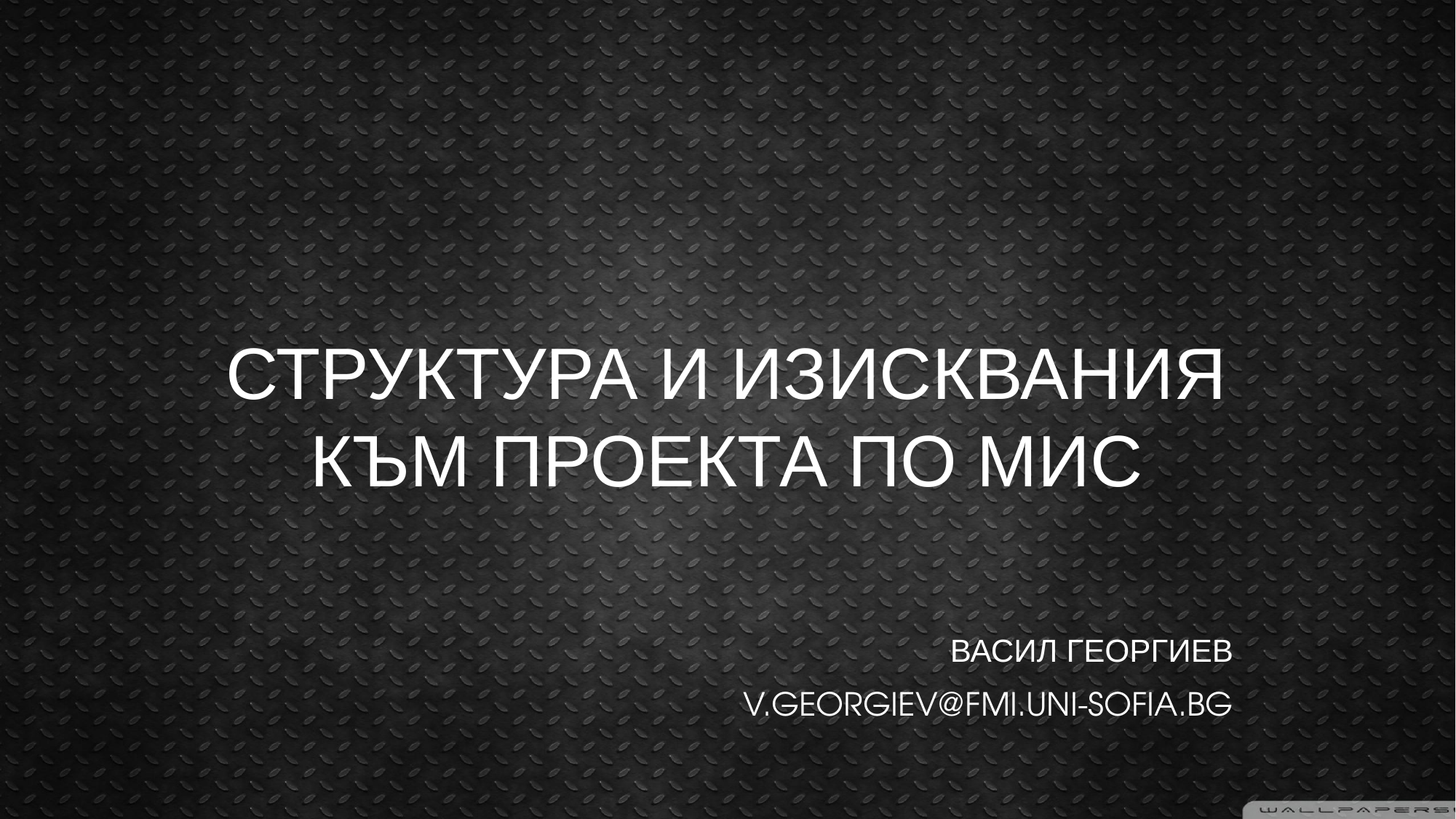

# Структура и изисквания към проекта по МИС
Васил Георгиев
v.georgiev@fmi.uni-sofia.bg